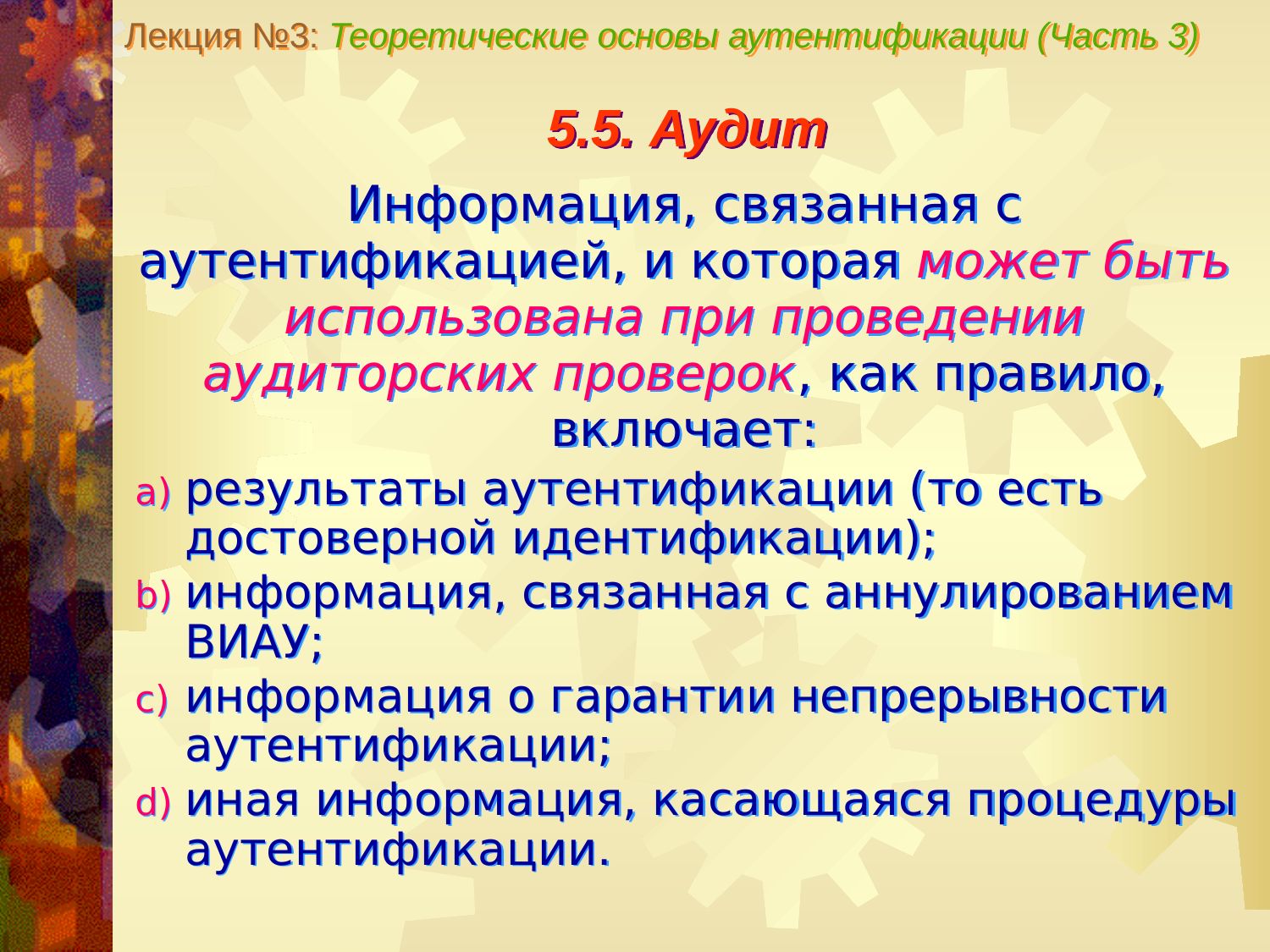

Лекция №3: Теоретические основы аутентификации (Часть 3)
5.5. Аудит
Информация, связанная с аутентификацией, и которая может быть использована при проведении аудиторских проверок, как правило, включает:
результаты аутентификации (то есть достоверной идентификации);
информация, связанная с аннулированием ВИАУ;
информация о гарантии непрерывности аутентификации;
иная информация, касающаяся процедуры аутентификации.